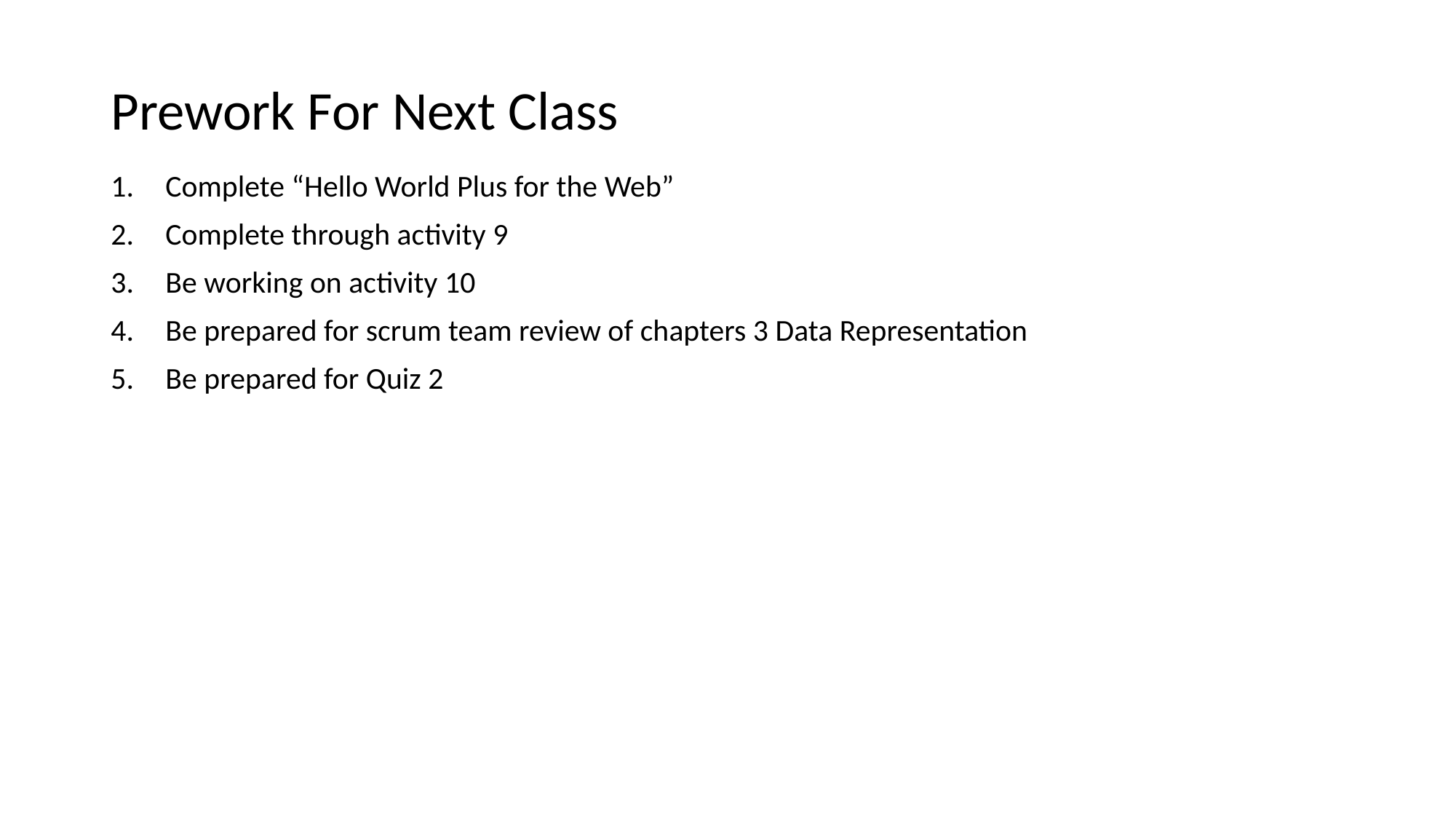

# Prework For Next Class
Complete “Hello World Plus for the Web”
Complete through activity 9
Be working on activity 10
Be prepared for scrum team review of chapters 3 Data Representation
Be prepared for Quiz 2